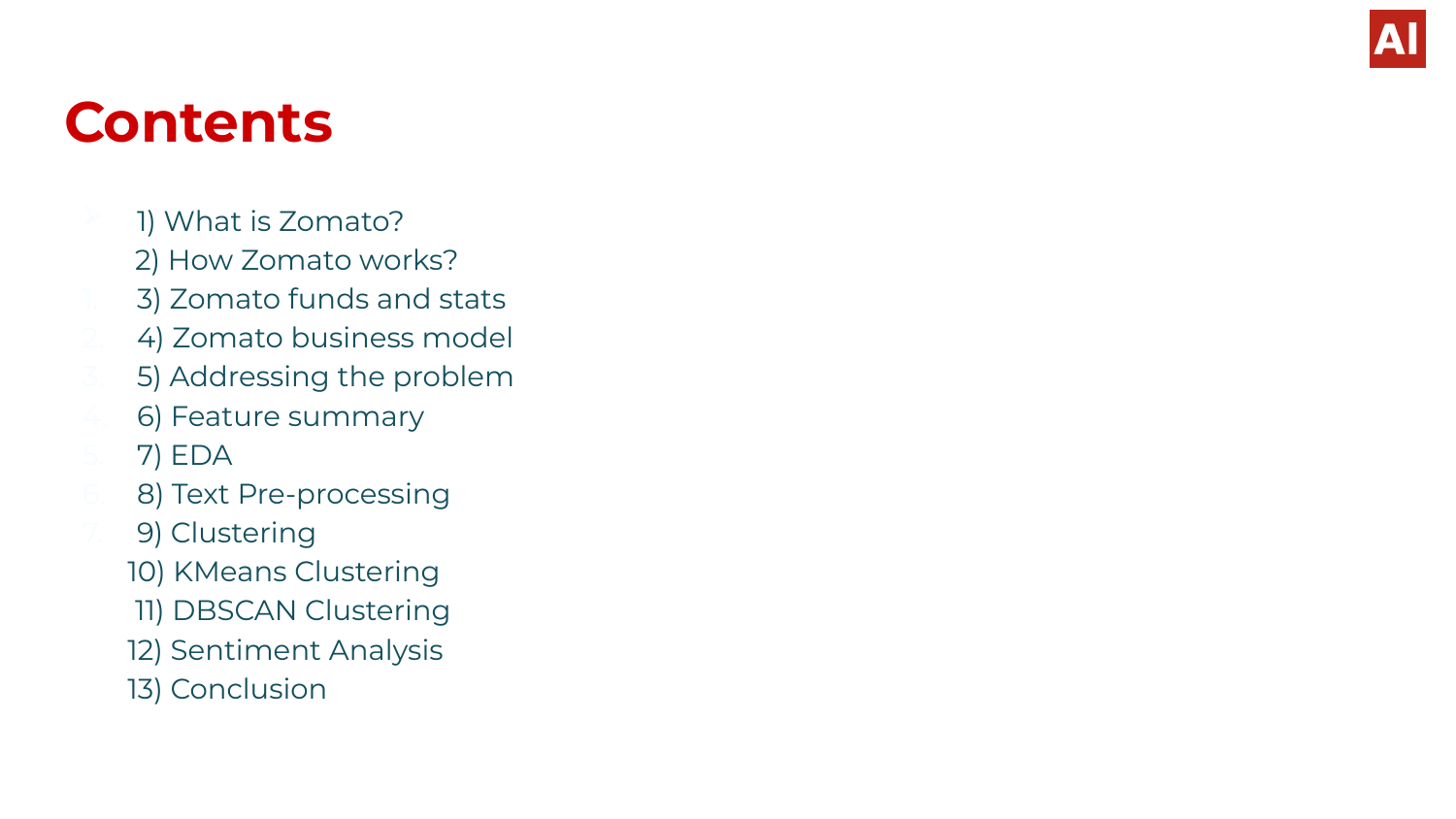

# Contents
1) What is Zomato?
       2) How Zomato works?
3) Zomato funds and stats
4) Zomato business model
5) Addressing the problem
6) Feature summary
7) EDA
8) Text Pre-processing
9) Clustering
      10) KMeans Clustering
       11) DBSCAN Clustering
      12) Sentiment Analysis
      13) Conclusion